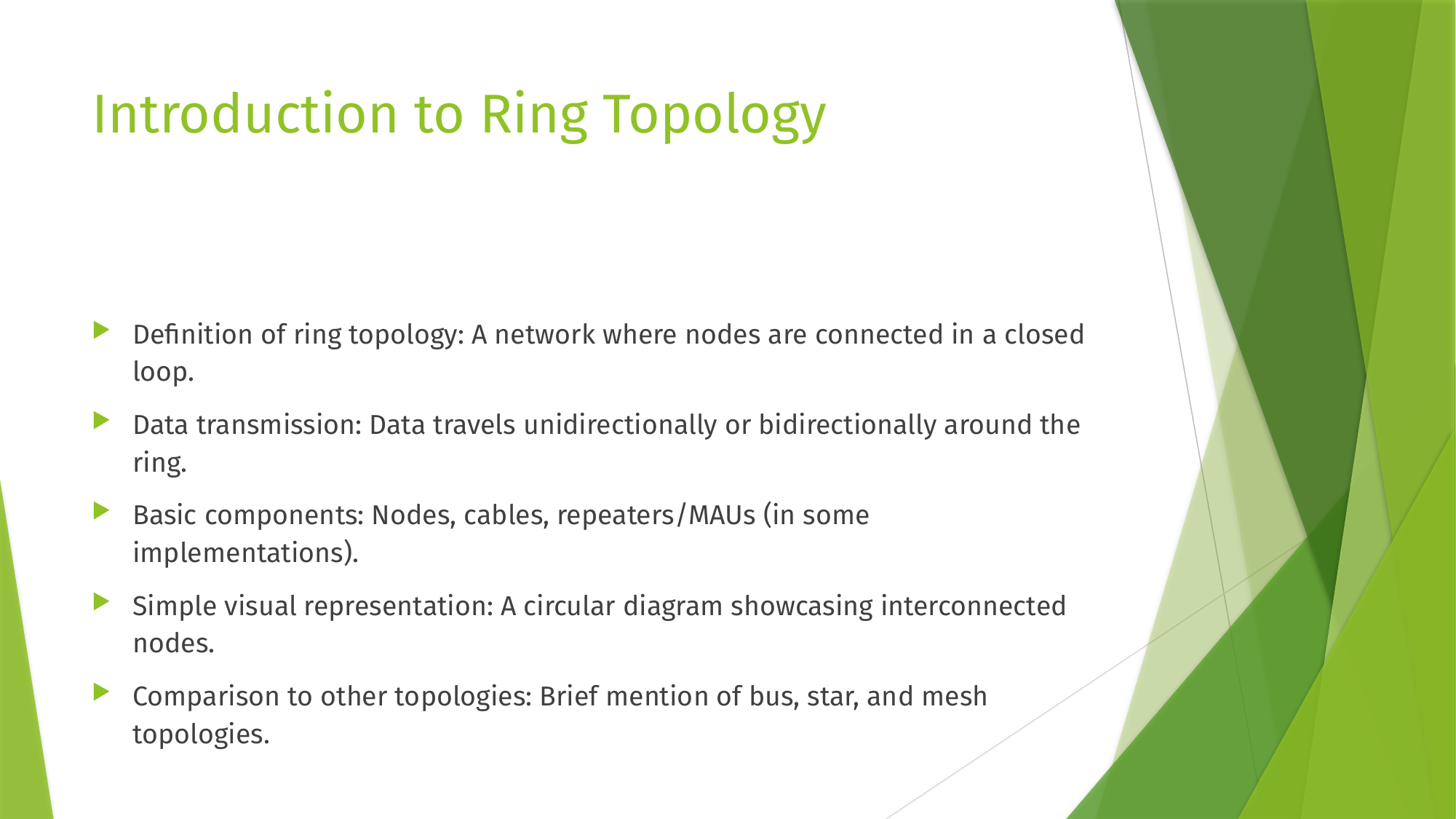

# Introduction to Ring Topology

Definition of ring topology: A network where nodes are connected in a closed loop.
Data transmission: Data travels unidirectionally or bidirectionally around the ring.
Basic components: Nodes, cables, repeaters/MAUs (in some implementations).
Simple visual representation: A circular diagram showcasing interconnected nodes.
Comparison to other topologies: Brief mention of bus, star, and mesh topologies.